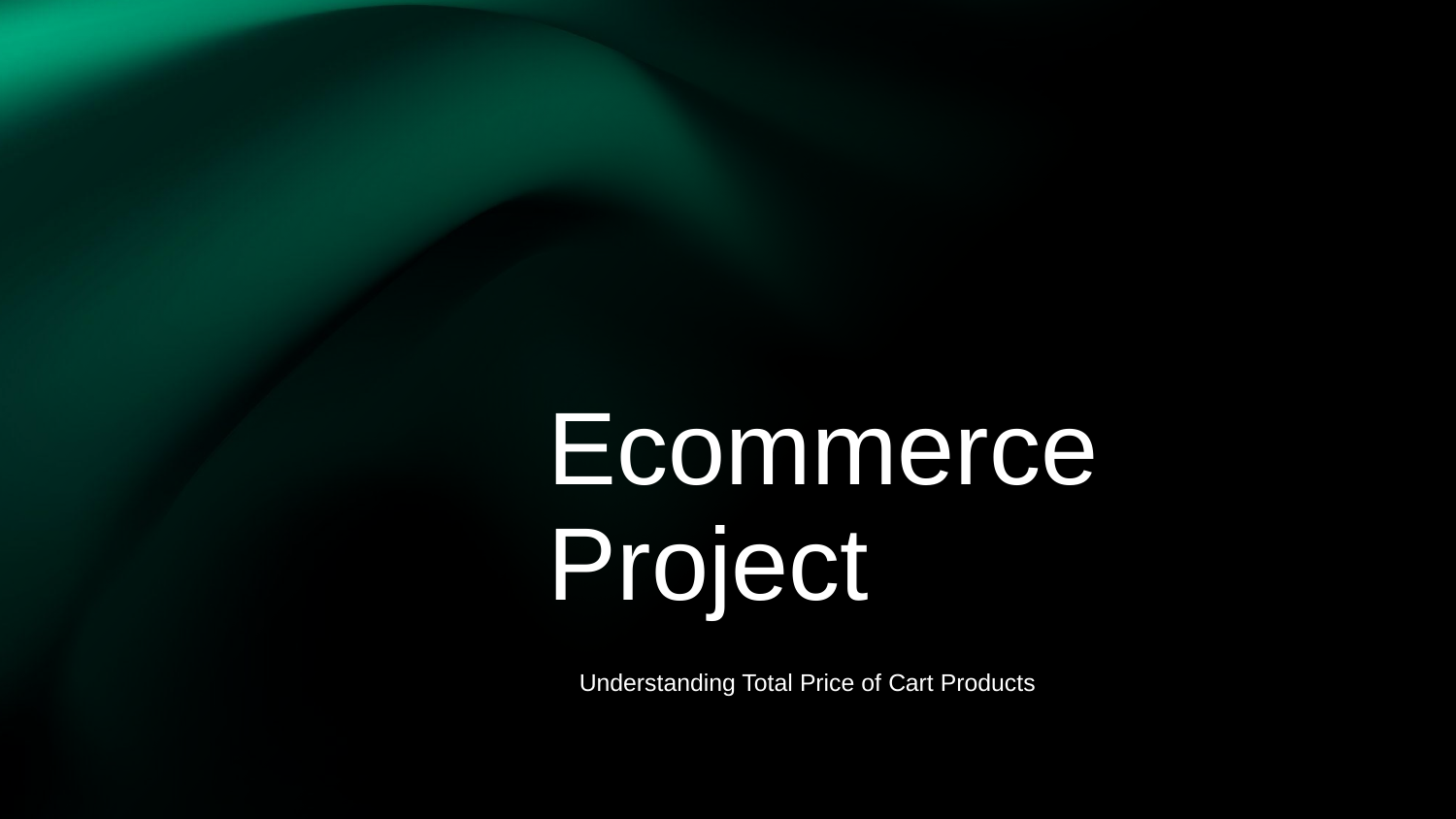

# Ecommerce Project
Understanding Total Price of Cart Products